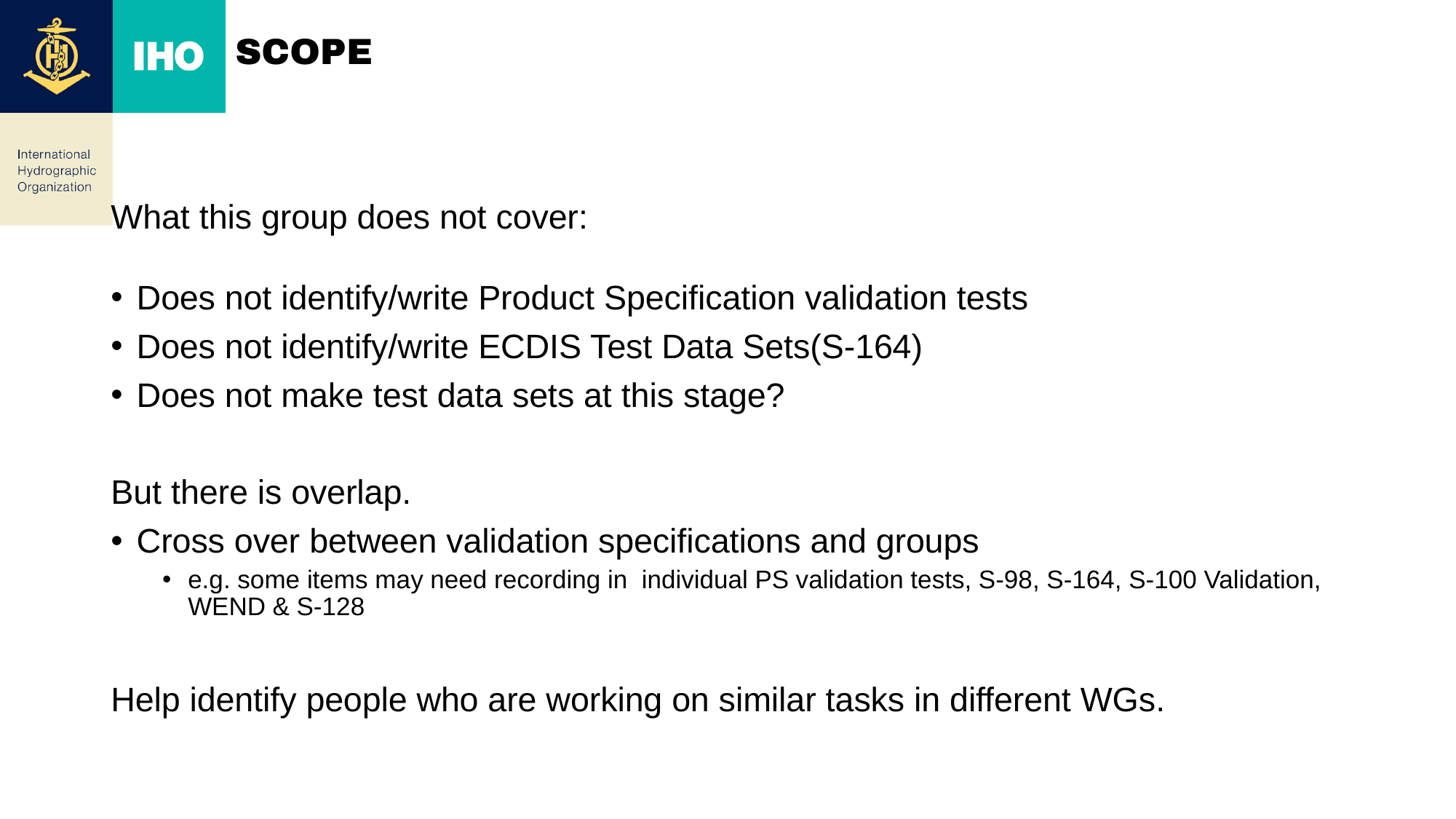

# scope
What this group does not cover:

Does not identify/write Product Specification validation tests
Does not identify/write ECDIS Test Data Sets(S-164)
Does not make test data sets at this stage?

But there is overlap.
Cross over between validation specifications and groups
e.g. some items may need recording in  individual PS validation tests, S-98, S-164, S-100 Validation, WEND & S-128

Help identify people who are working on similar tasks in different WGs.